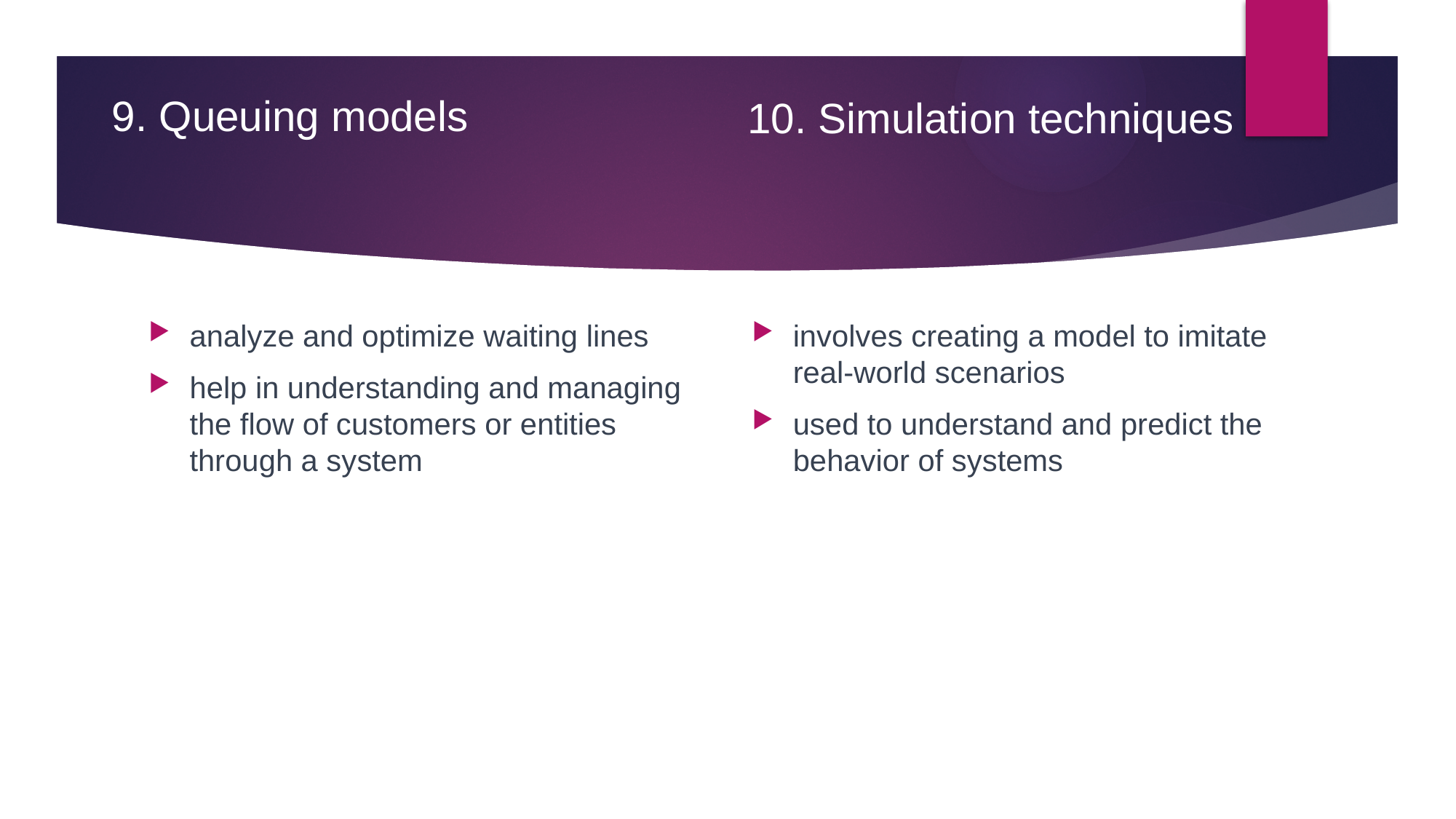

# 10. Simulation techniques
9. Queuing models
analyze and optimize waiting lines
help in understanding and managing the flow of customers or entities through a system
involves creating a model to imitate real-world scenarios
used to understand and predict the behavior of systems